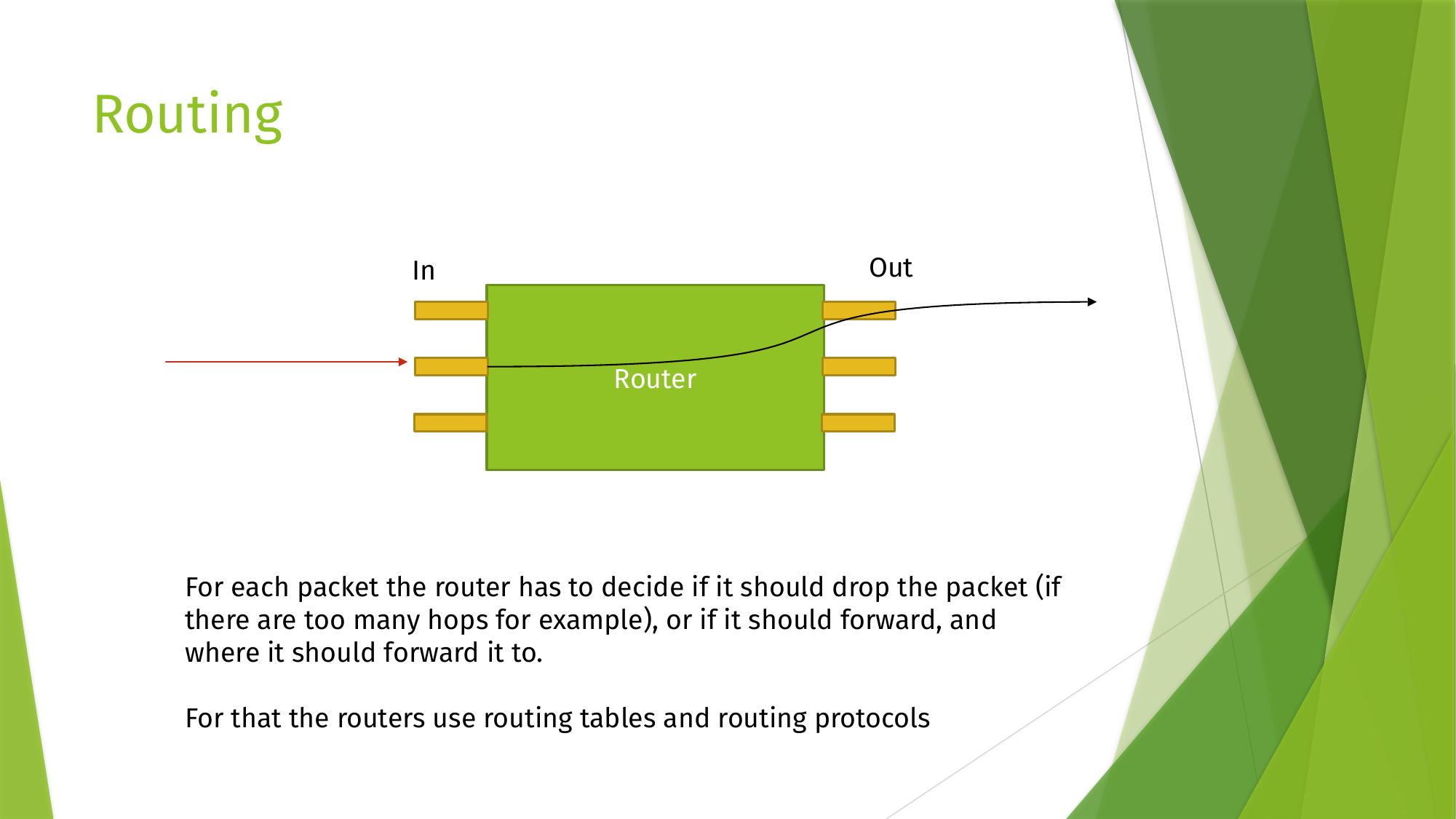

# Routing
Out
In
Router

For each packet the router has to decide if it should drop the packet (if there are too many hops for example), or if it should forward, and where it should forward it to.

For that the routers use routing tables and routing protocols